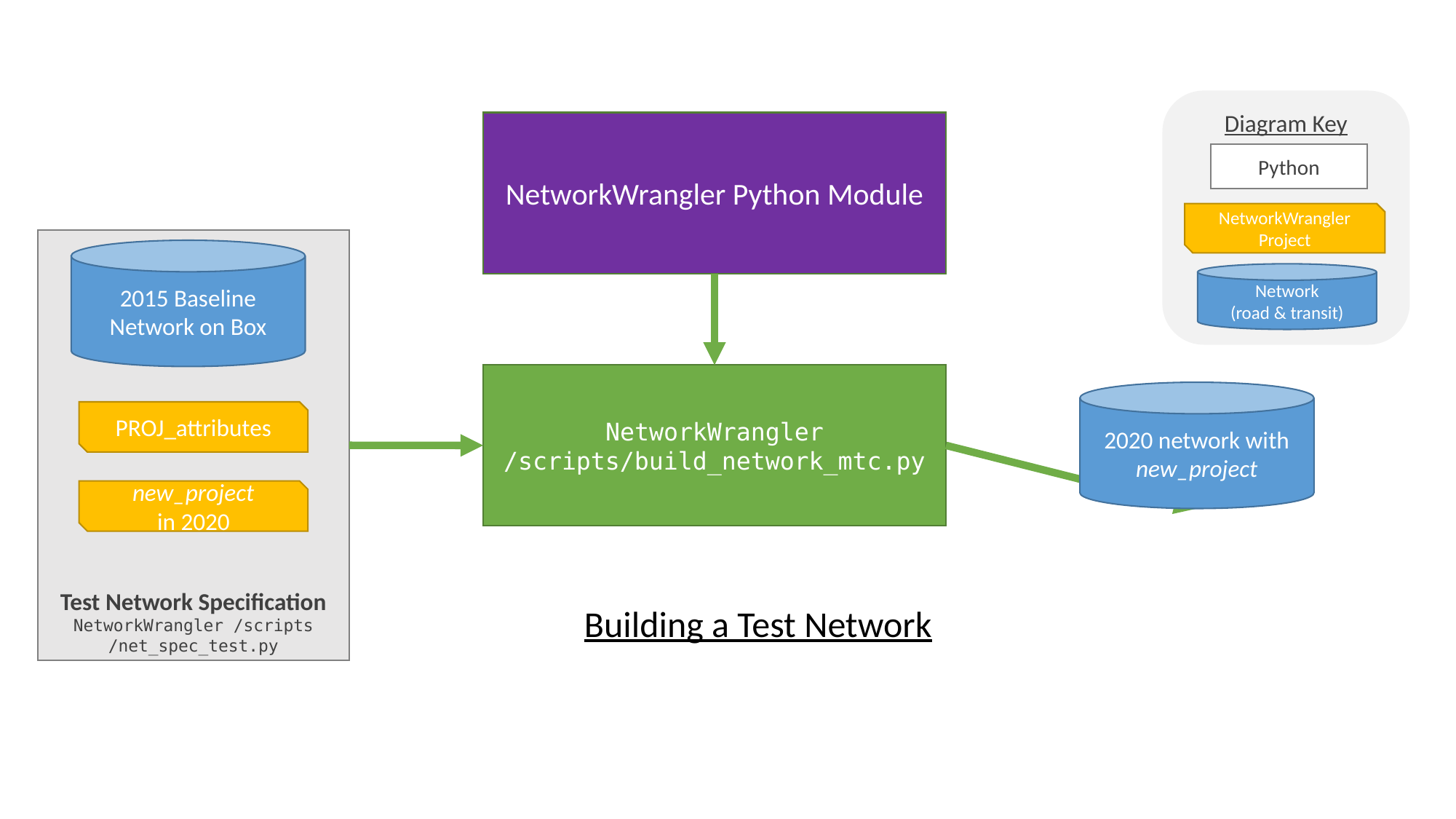

Diagram Key
Python
NetworkWrangler Project
Network
(road & transit)
NetworkWrangler Python Module
Test Network Specification
NetworkWrangler /scripts
/net_spec_test.py
2015 Baseline Network on Box
PROJ_attributes
new_project
in 2020
NetworkWrangler /scripts/build_network_mtc.py
2020 network with new_project
Building a Test Network